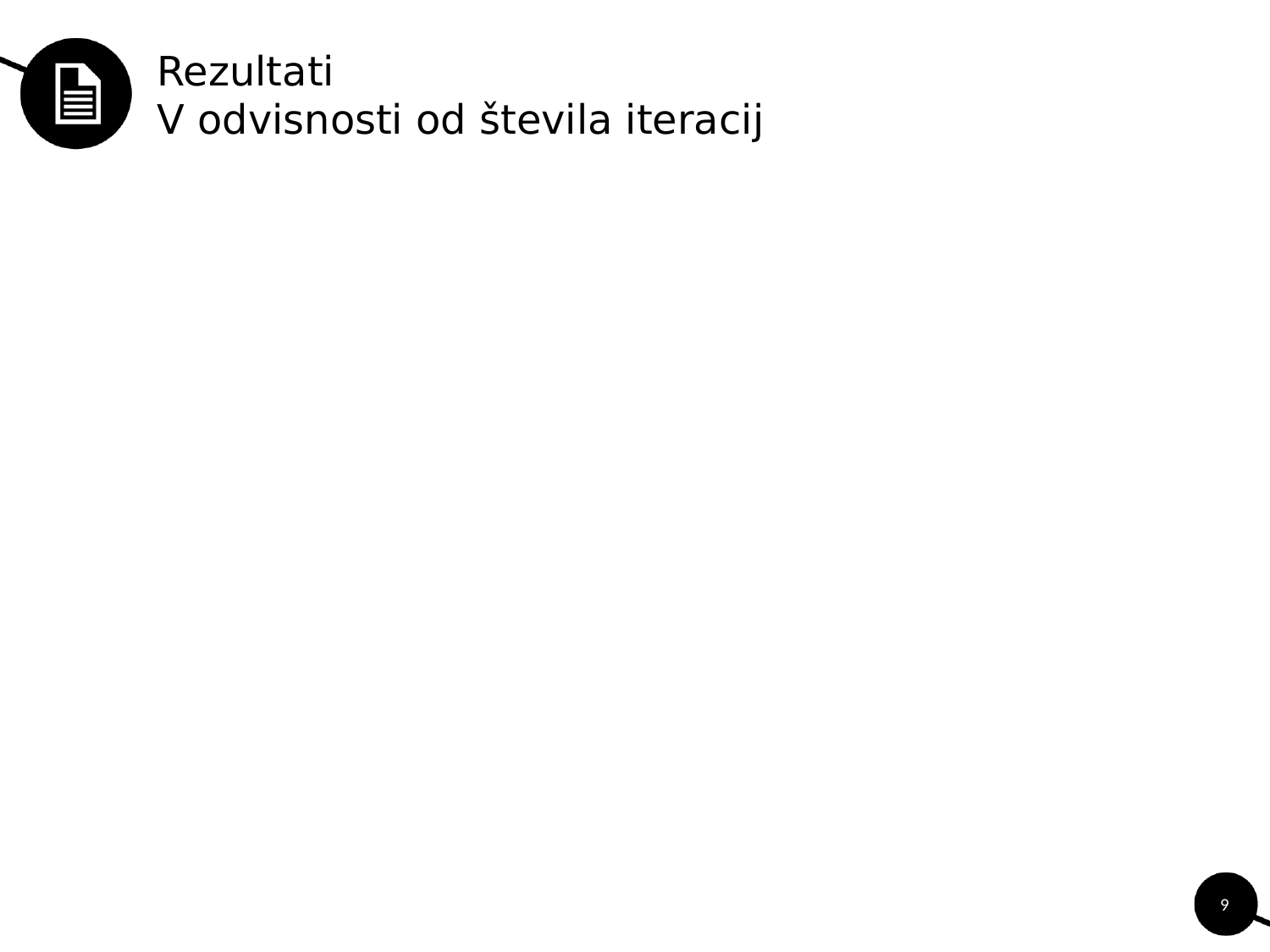

# Rezultati V odvisnosti od števila iteracij

9